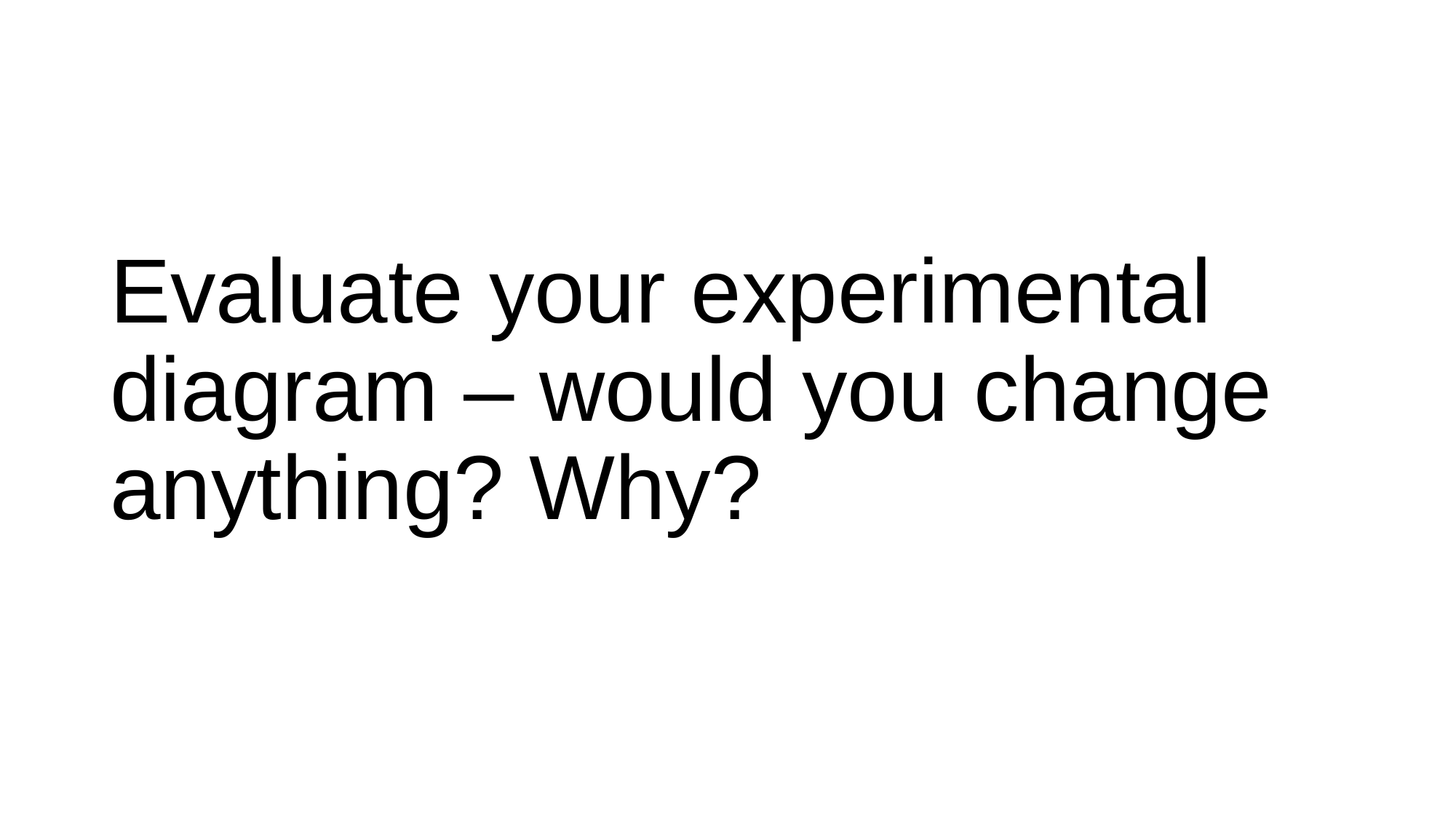

# Evaluate your experimental diagram – would you change anything? Why?